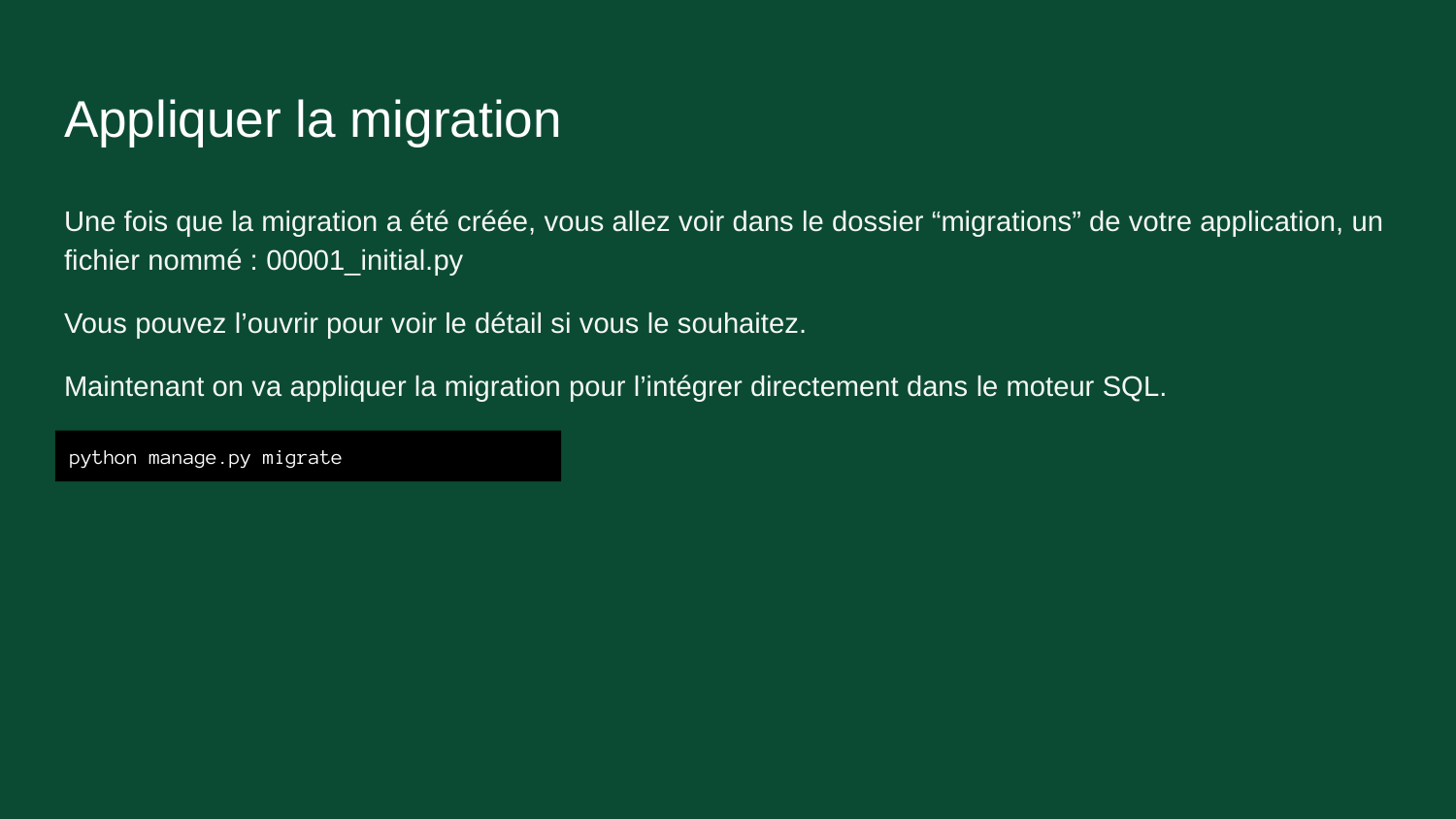

# Appliquer la migration
Une fois que la migration a été créée, vous allez voir dans le dossier “migrations” de votre application, un fichier nommé : 00001_initial.py
Vous pouvez l’ouvrir pour voir le détail si vous le souhaitez.
Maintenant on va appliquer la migration pour l’intégrer directement dans le moteur SQL.

python manage.py migrate